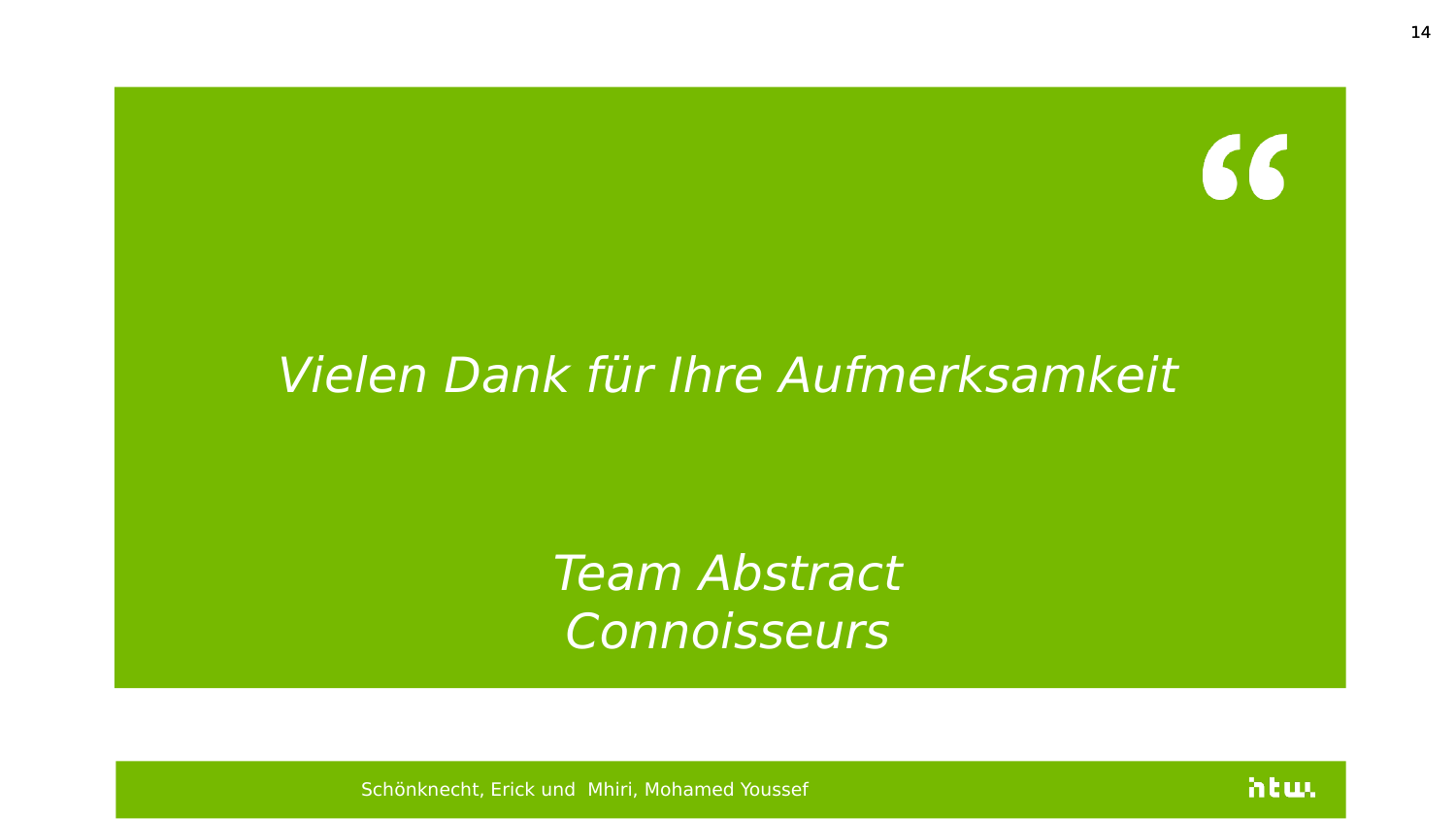

14
14
Vielen Dank für Ihre Aufmerksamkeit
Team Abstract Connoisseurs
Schönknecht, Erick und  Mhiri, Mohamed Youssef